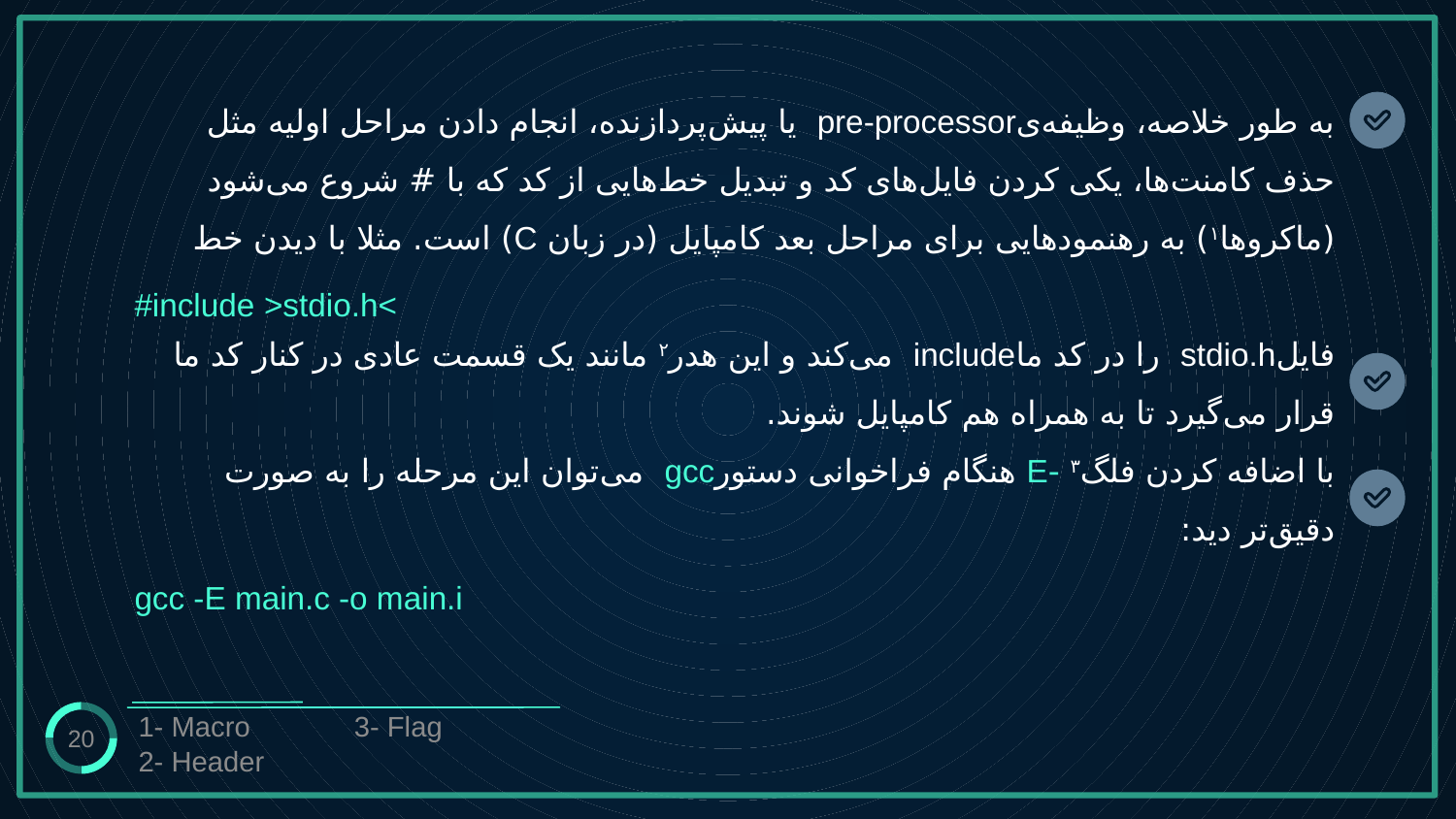

# به طور خلاصه، وظیفه‌یpre-processor  یا پیش‌پردازنده، انجام دادن مراحل اولیه مثل حذف کامنت‌ها، یکی کردن فایل‌های کد و تبدیل خط‌هایی از کد که با # شروع می‌شود (ماکروها۱) به رهنمودهایی برای مراحل بعد کامپایل (در زبان C) است. مثلا با دیدن خط

#include >stdio.h<

فایلstdio.h  را در کد ماinclude  می‌کند و این هدر۲ مانند یک قسمت عادی در کنار کد ما قرار می‌گیرد تا به همراه هم کامپایل شوند.
با اضافه کردن فلگ۳ -E هنگام فراخوانی دستورgcc  می‌توان این مرحله را به صورت دقیق‌تر دید:

gcc -E main.c -o main.i
20
1- Macro             3- Flag
2- Header